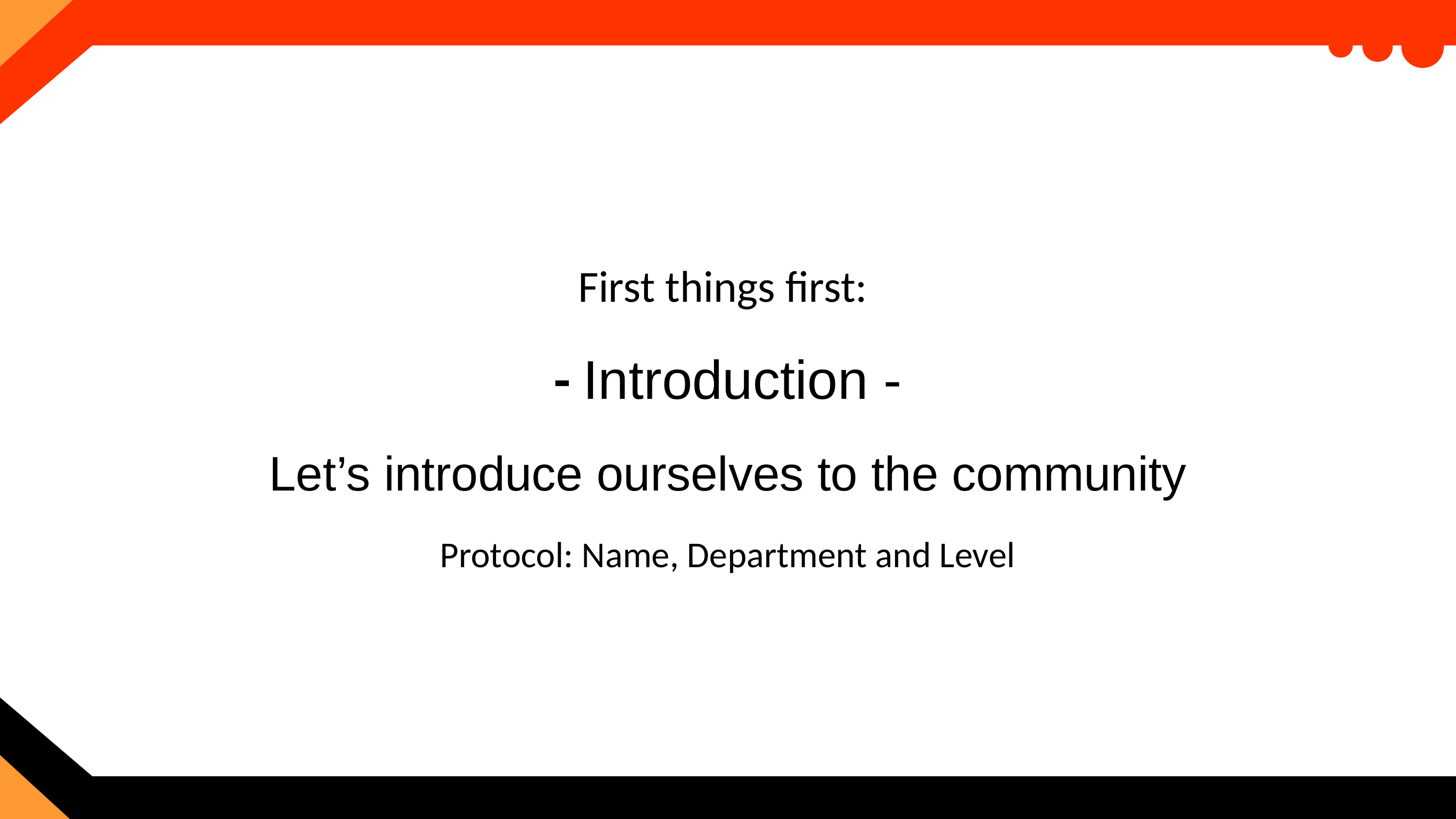

First things first:
- Introduction -
Let’s introduce ourselves to the community
Protocol: Name, Department and Level